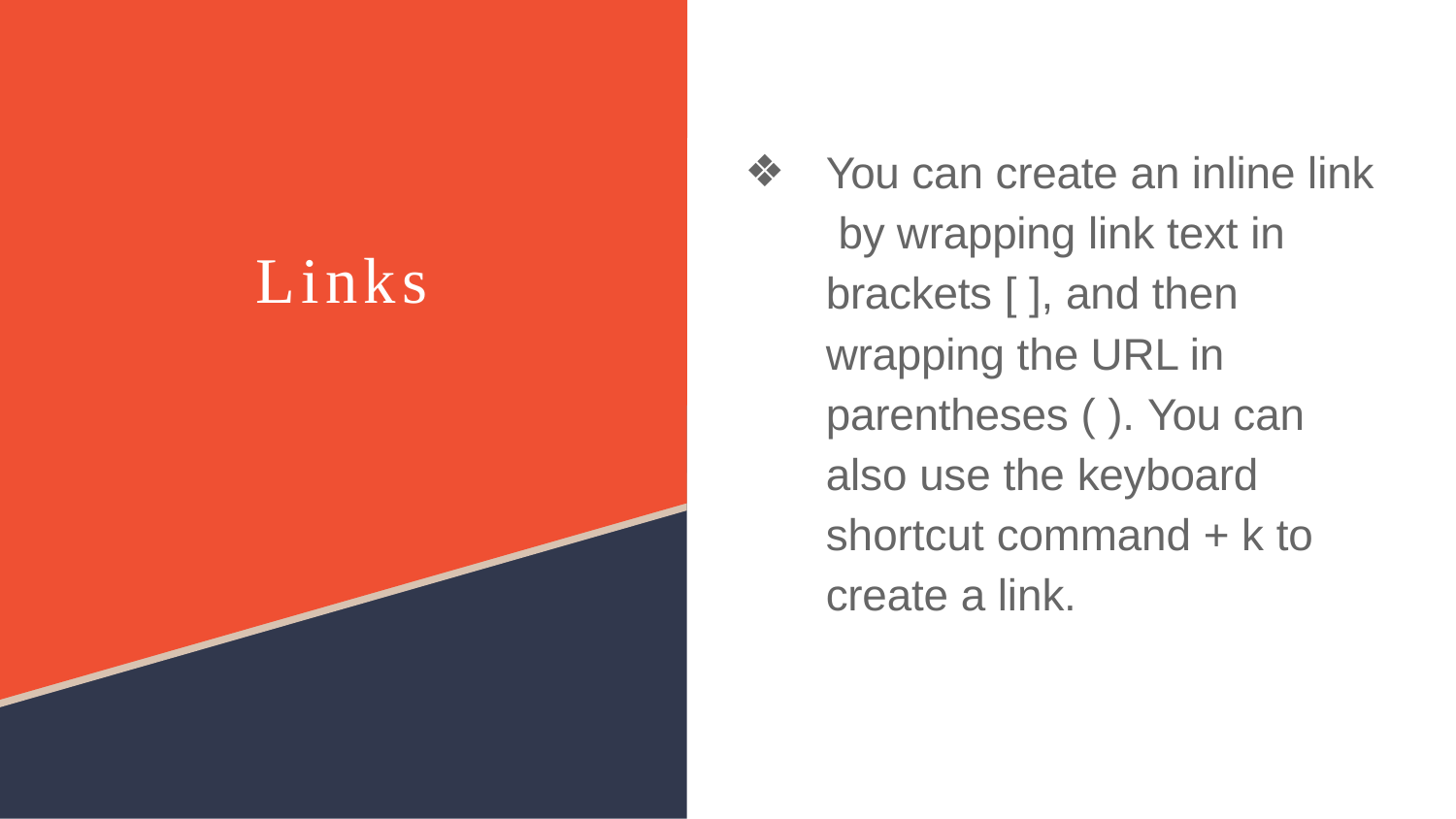

You can create an inline link  by wrapping link text in  brackets [ ], and then  wrapping the URL in  parentheses ( ). You can  also use the keyboard  shortcut command + k to  create a link.
# Links